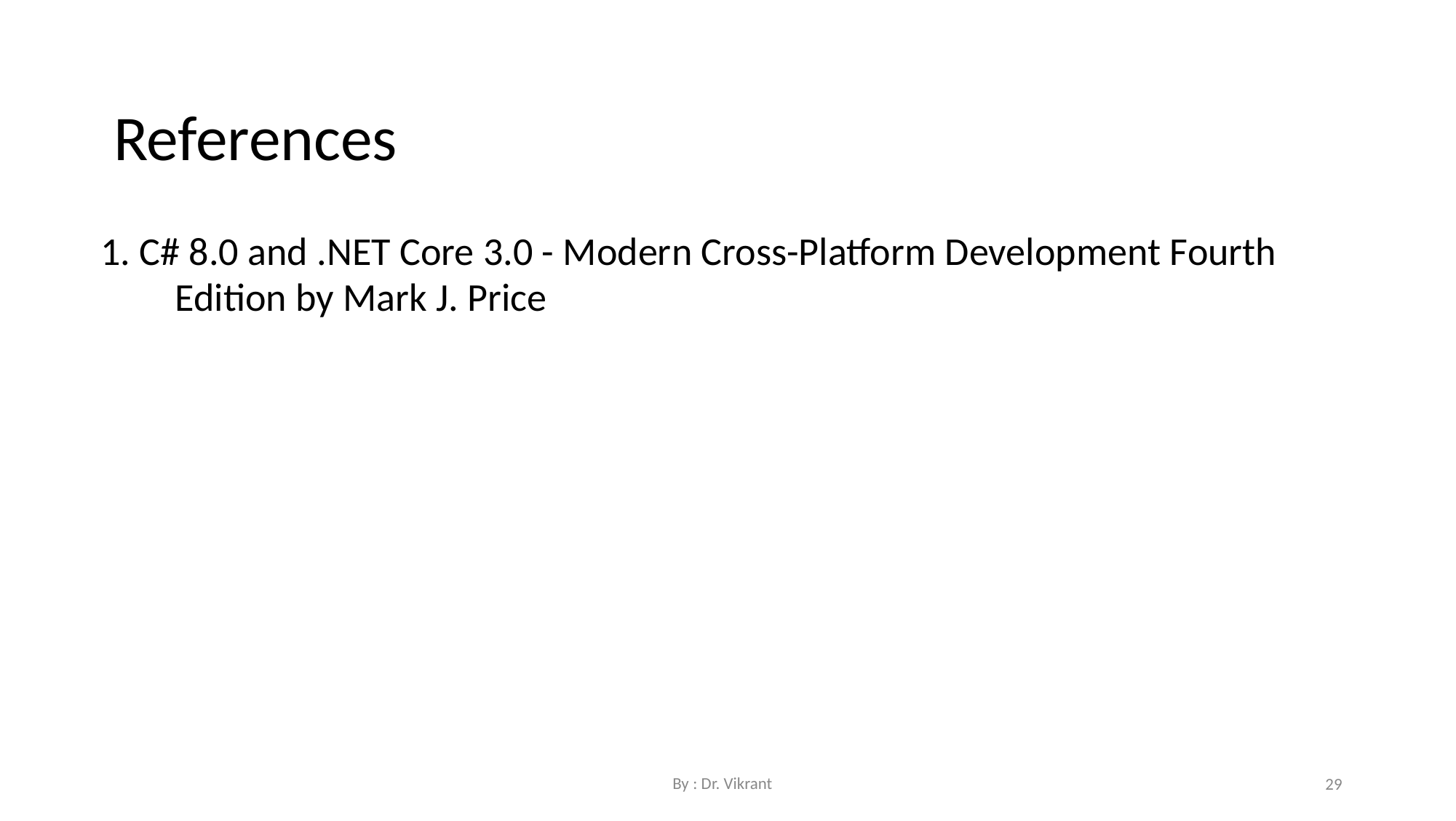

References
1. C# 8.0 and .NET Core 3.0 - Modern Cross-Platform Development Fourth Edition by Mark J. Price
By : Dr. Vikrant
29